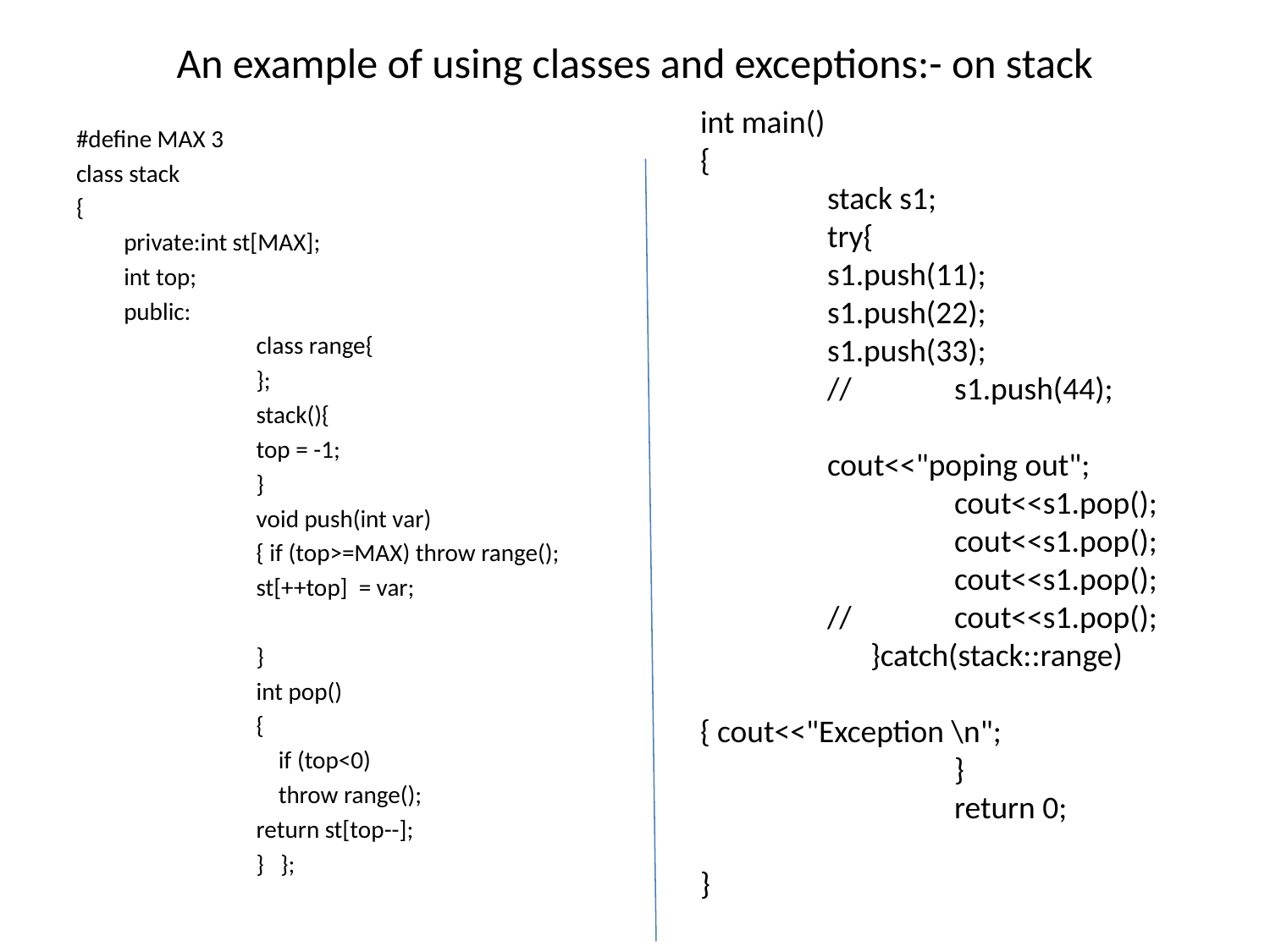

# An example of using classes and exceptions:- on stack
int main()
{
	stack s1;
	try{
	s1.push(11);
	s1.push(22);
	s1.push(33);
	//	s1.push(44);

	cout<<"poping out";
		cout<<s1.pop();
		cout<<s1.pop();
		cout<<s1.pop();
	//	cout<<s1.pop();
	      }catch(stack::range)
		{ cout<<"Exception \n";
		}
		return 0;

}
#define MAX 3
class stack
{
	private:int st[MAX];
	int top;
	public:
		 class range{
		 };
		 stack(){
		 top = -1;
		 }
		 void push(int var)
		 { if (top>=MAX) throw range();
		 st[++top]  = var;

		 }
		 int pop()
		 {
		     if (top<0)
		     throw range();
		 return st[top--];
		 }   };